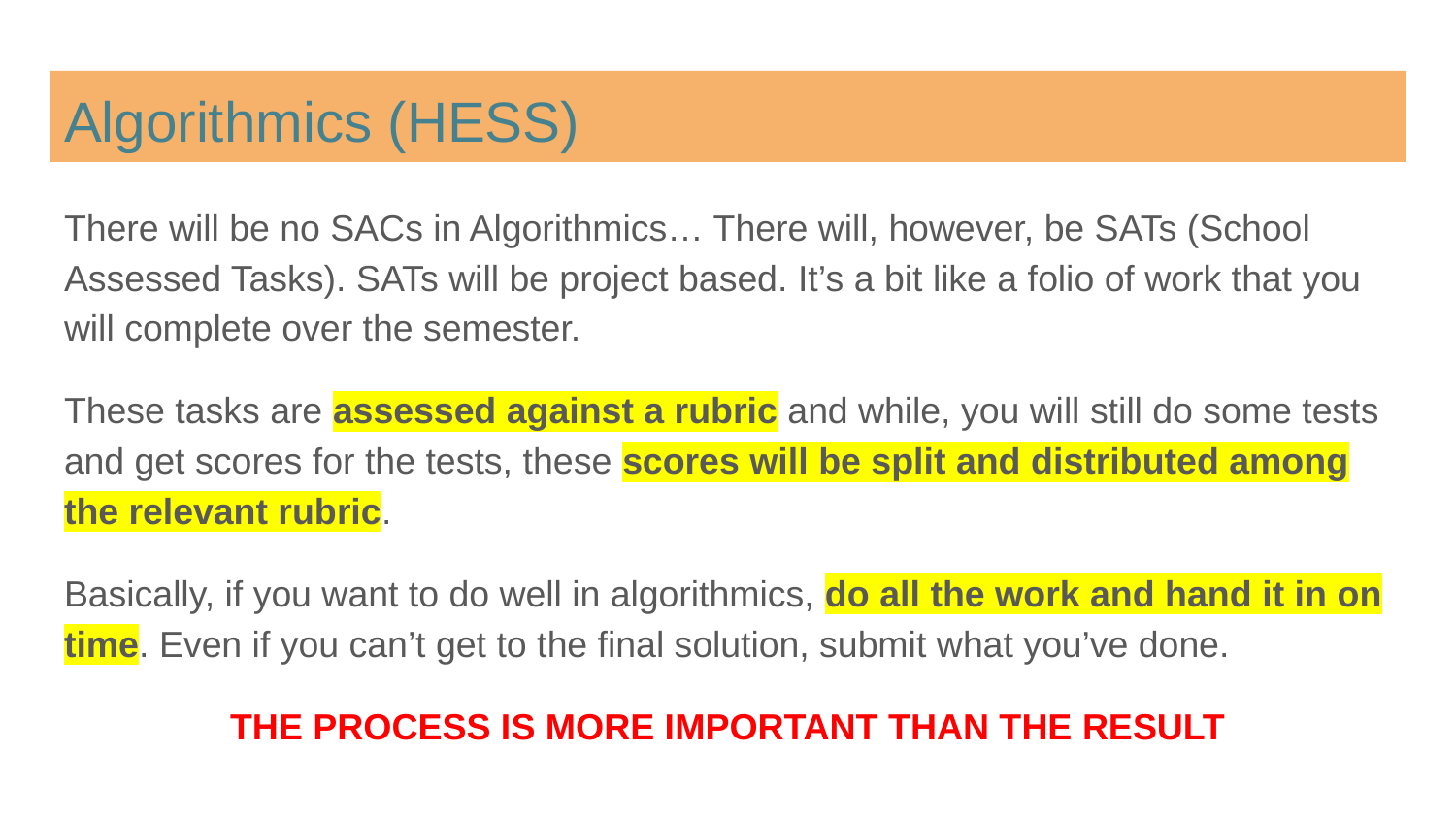

# Algorithmics (HESS)
There will be no SACs in Algorithmics… There will, however, be SATs (School Assessed Tasks). SATs will be project based. It’s a bit like a folio of work that you will complete over the semester.
These tasks are assessed against a rubric and while, you will still do some tests and get scores for the tests, these scores will be split and distributed among the relevant rubric.
Basically, if you want to do well in algorithmics, do all the work and hand it in on time. Even if you can’t get to the final solution, submit what you’ve done.
THE PROCESS IS MORE IMPORTANT THAN THE RESULT